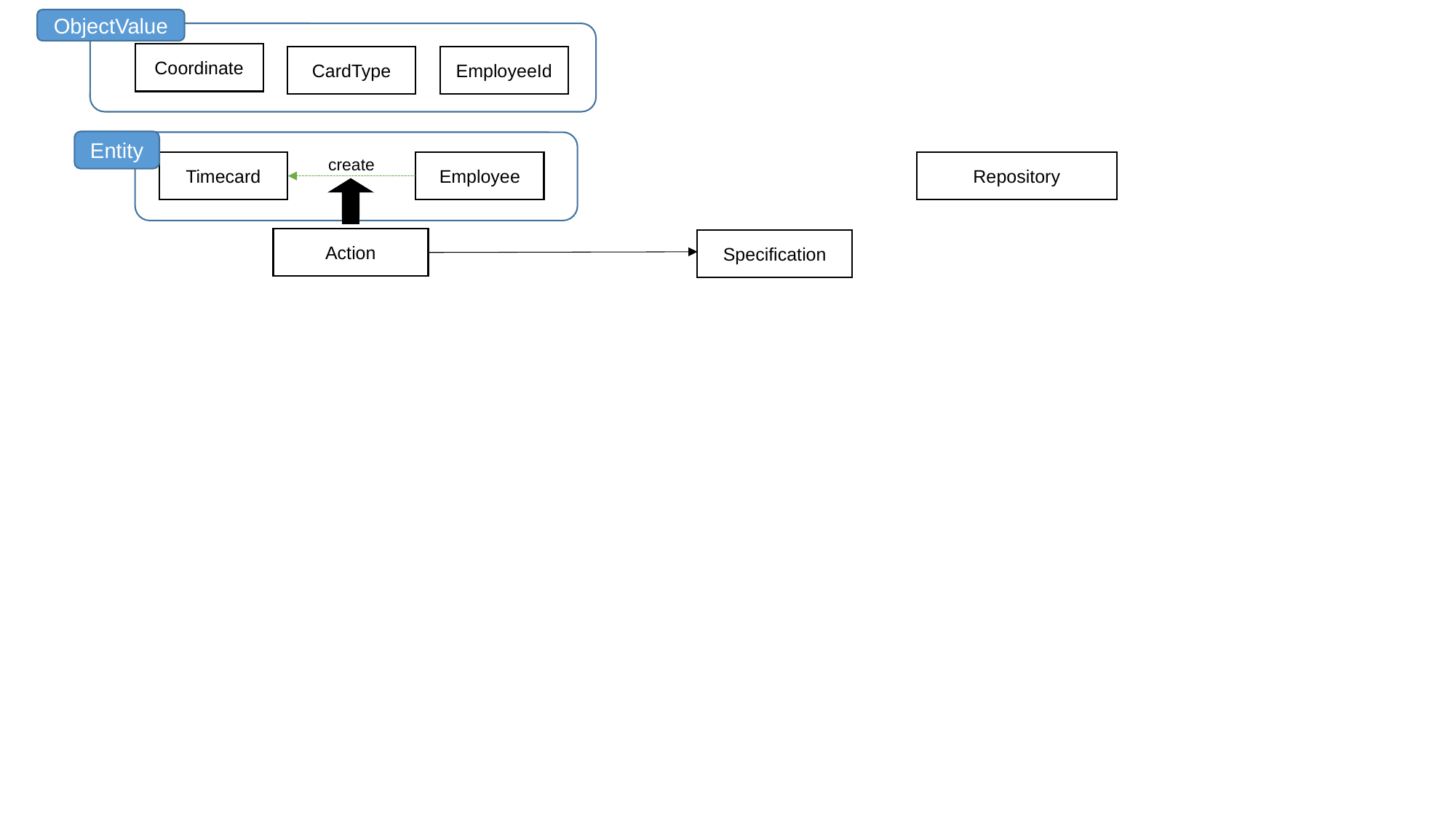

ObjectValue

Coordinate
CardType
EmployeeId
Entity

create
Timecard
Employee
Repository

Action
Specification